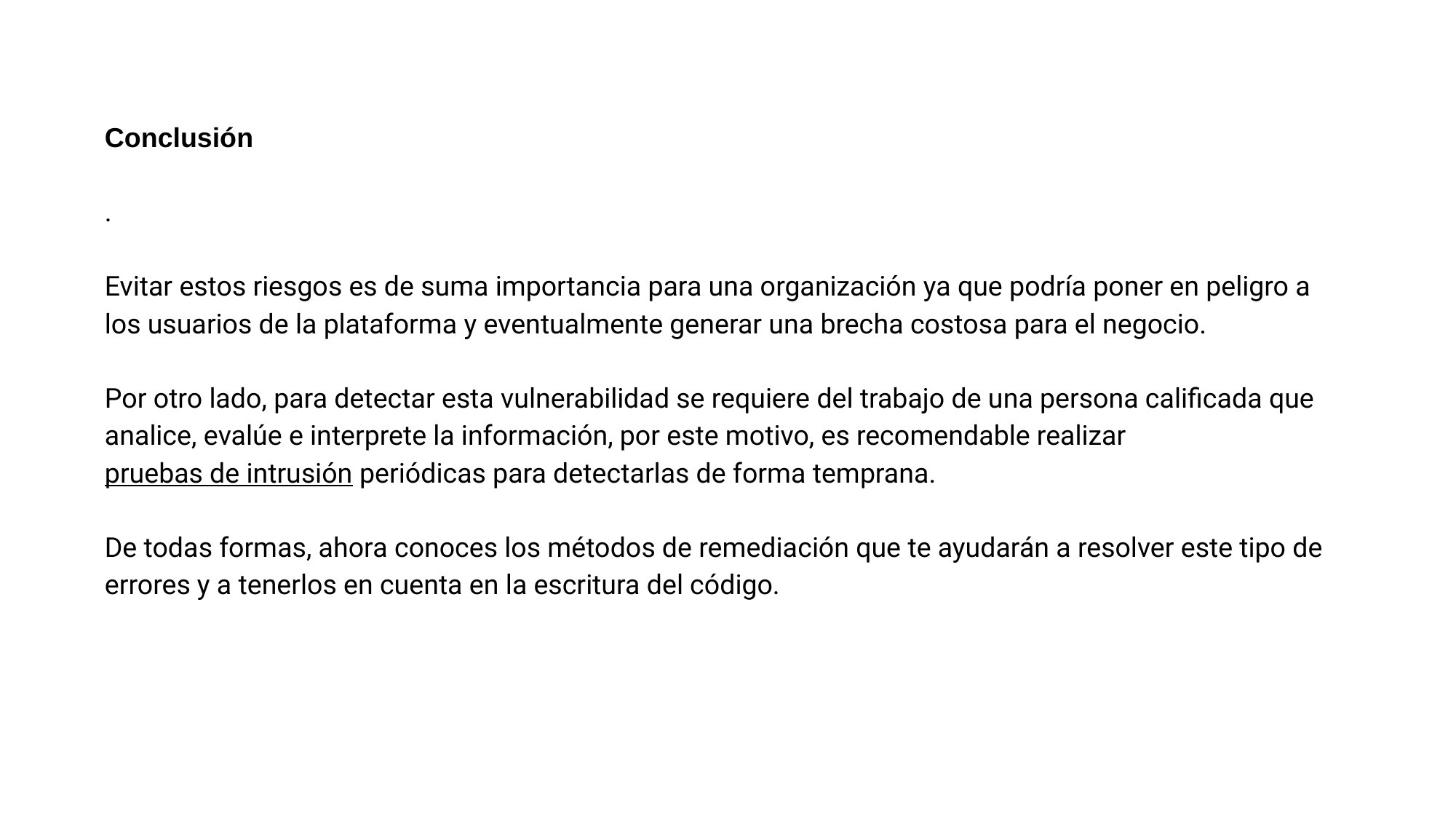

Conclusión
.
Evitar estos riesgos es de suma importancia para una organización ya que podría poner en peligro a los usuarios de la plataforma y eventualmente generar una brecha costosa para el negocio.
Por otro lado, para detectar esta vulnerabilidad se requiere del trabajo de una persona calificada que analice, evalúe e interprete la información, por este motivo, es recomendable realizar pruebas de intrusión periódicas para detectarlas de forma temprana.
De todas formas, ahora conoces los métodos de remediación que te ayudarán a resolver este tipo de errores y a tenerlos en cuenta en la escritura del código.